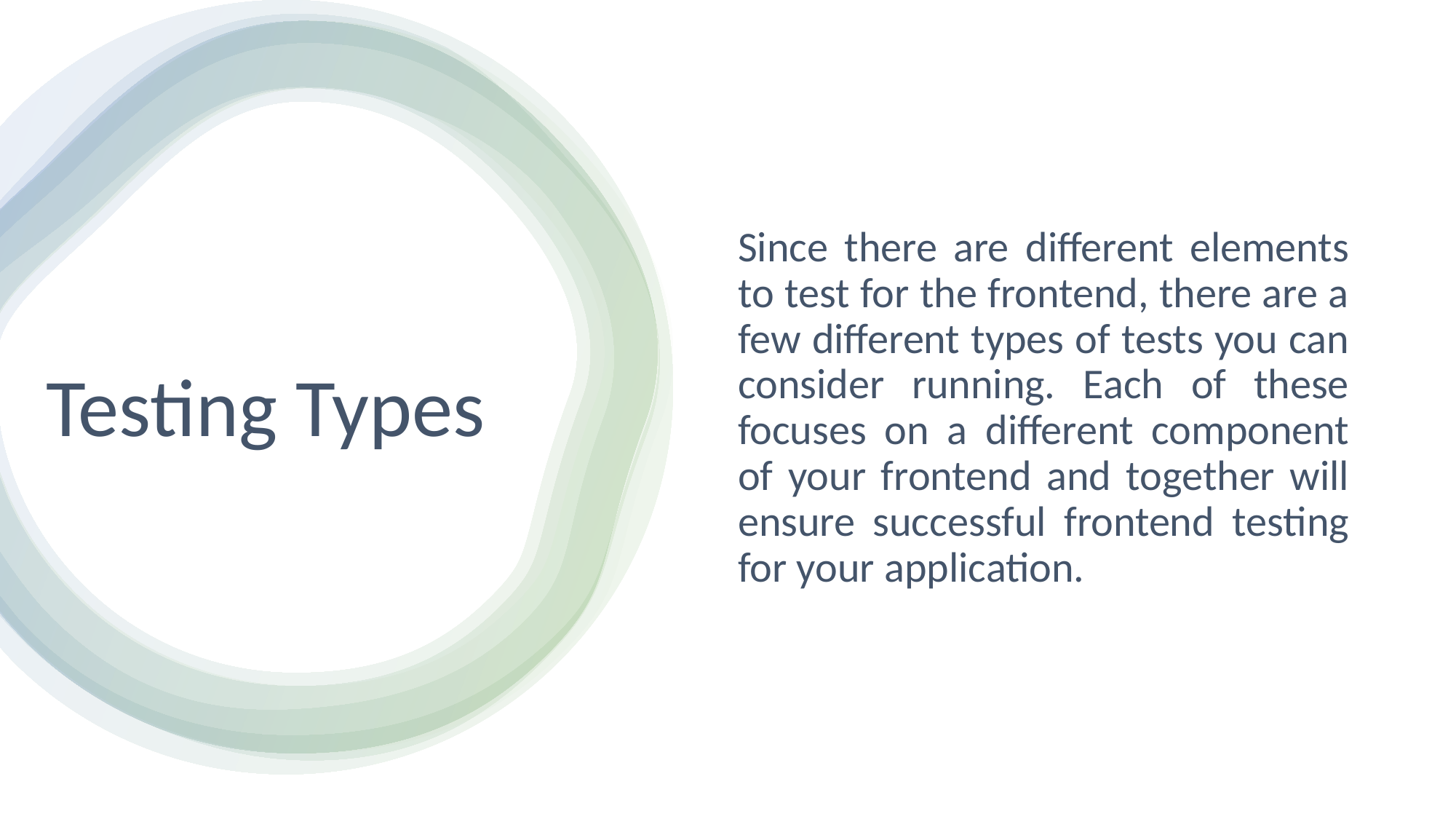

Since there are different elements to test for the frontend, there are a few different types of tests you can consider running. Each of these focuses on a different component of your frontend and together will ensure successful frontend testing for your application.
# Testing Types